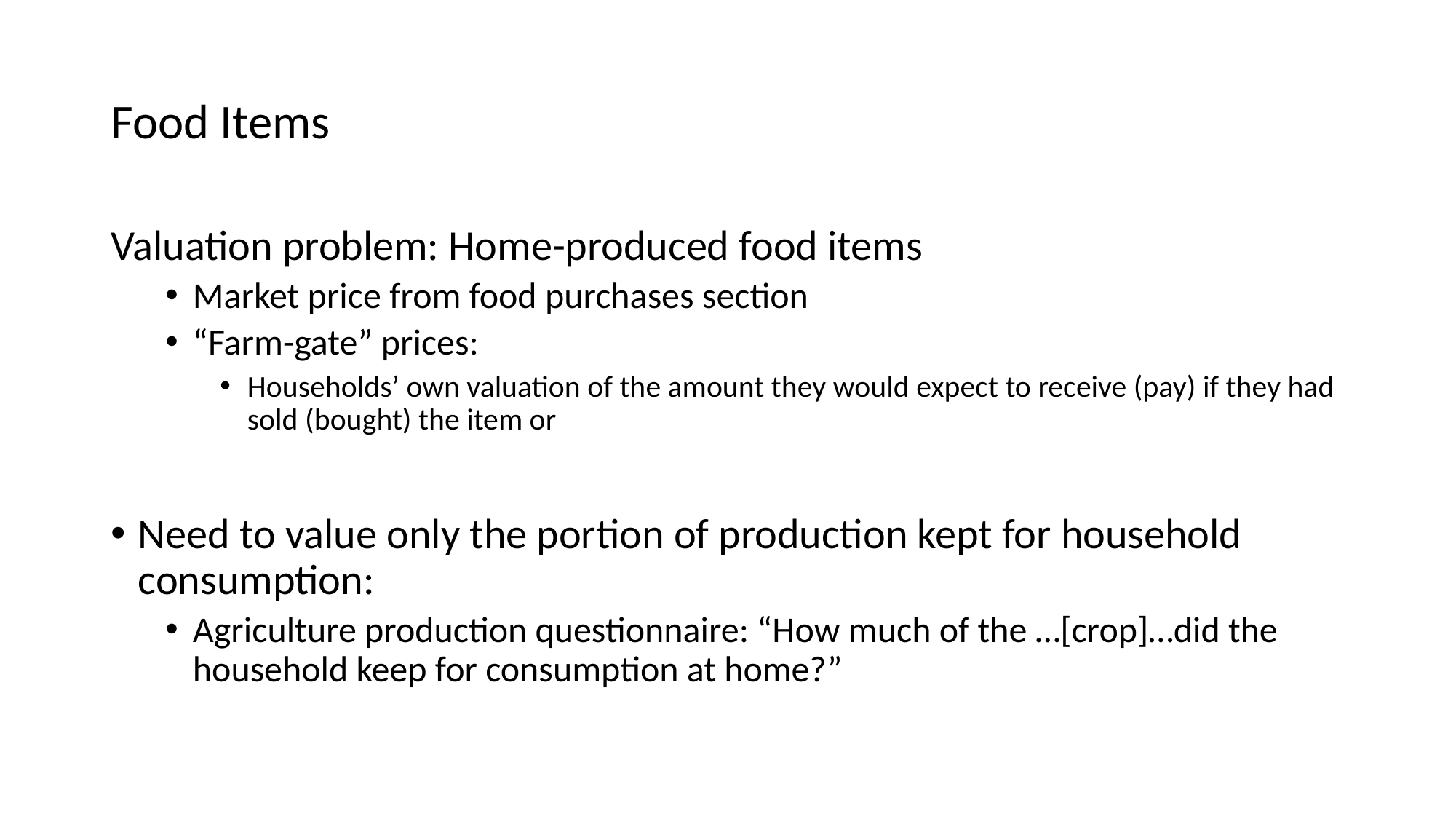

# Food Items
Valuation problem: Home-produced food items
Market price from food purchases section
“Farm-gate” prices:
Households’ own valuation of the amount they would expect to receive (pay) if they had sold (bought) the item or

Need to value only the portion of production kept for household consumption:
Agriculture production questionnaire: “How much of the …[crop]…did the household keep for consumption at home?”